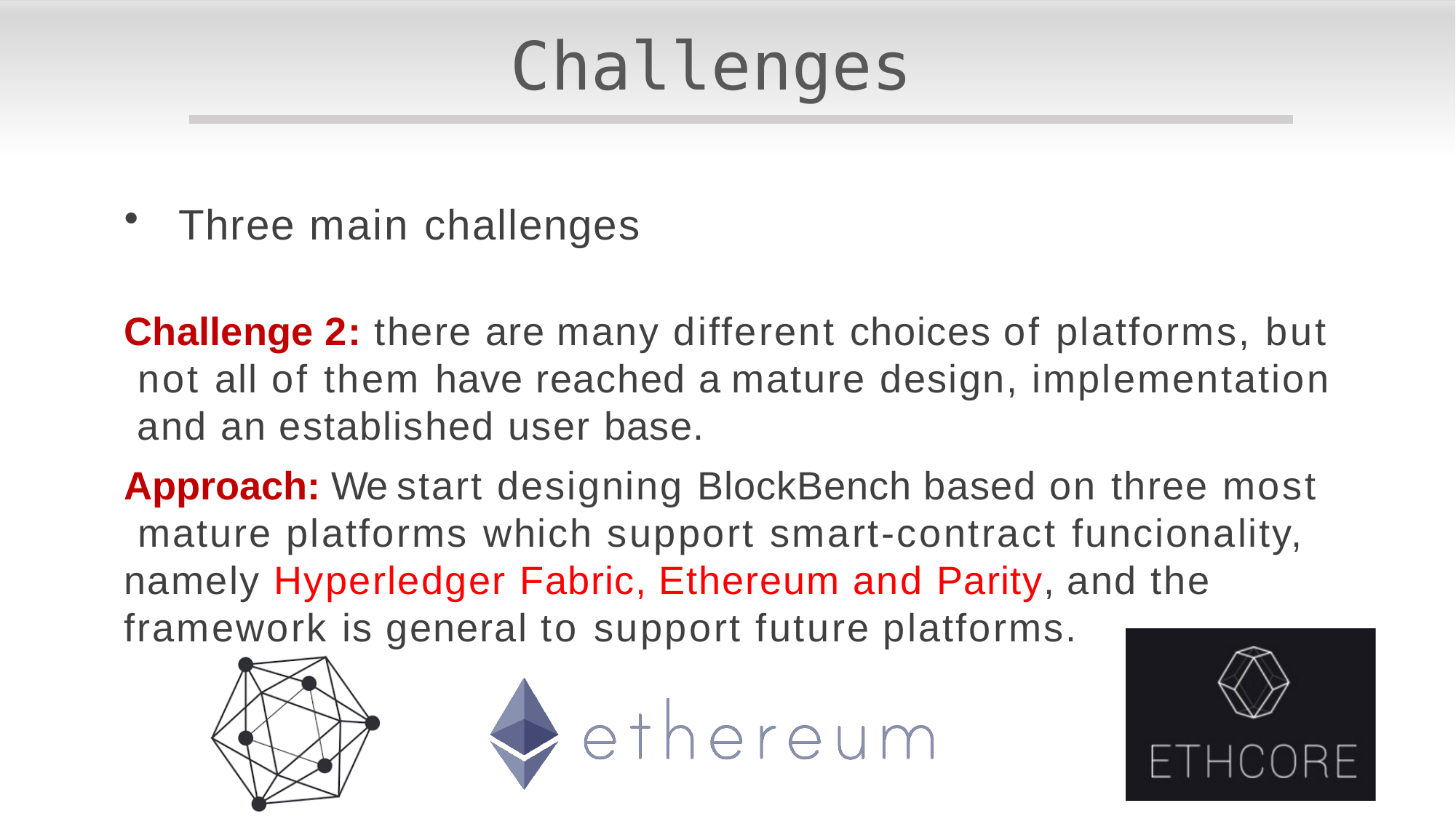

# Challenges

Three main challenges
Challenge 2: there are many different choices of platforms, but  not all of them have reached a mature design, implementation  and an established user base.
Approach: We start designing BlockBench based on three most  mature platforms which support smart-contract funcionality,  namely Hyperledger Fabric, Ethereum and Parity, and the  framework is general to support future platforms.